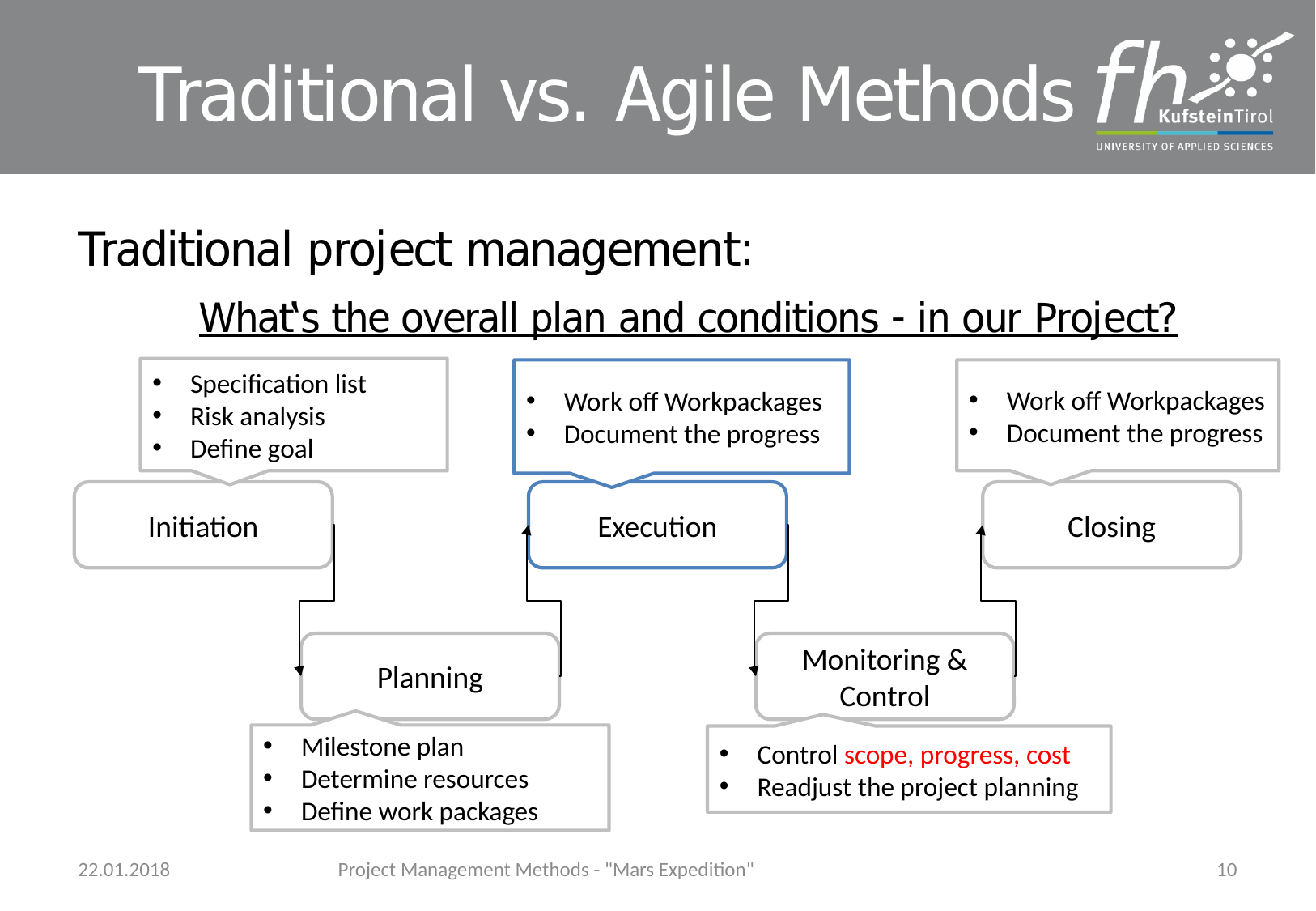

Traditional vs. Agile Methods
Traditional project management:
	What‘s the overall plan and conditions - in our Project?
Specification list
Risk analysis
Define goal
Work off Workpackages
Document the progress
Work off Workpackages
Document the progress
Initiation
Closing
Execution
Planning
Monitoring & Control
Milestone plan
Determine resources
Define work packages
Control scope, progress, cost
Readjust the project planning
22.01.2018
Project Management Methods - "Mars Expedition"
10